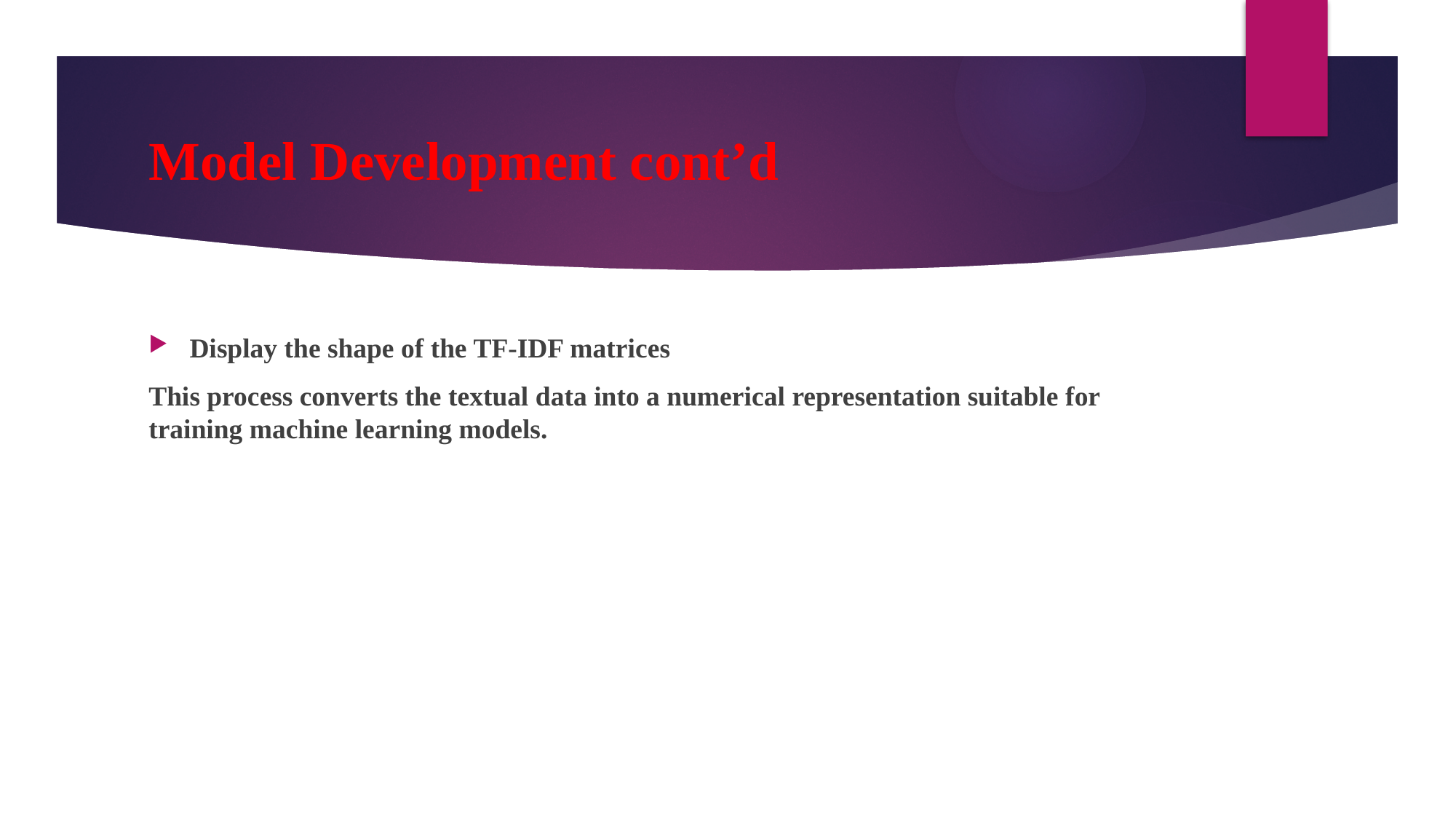

# Model Development cont’d
Display the shape of the TF-IDF matrices
This process converts the textual data into a numerical representation suitable for training machine learning models.